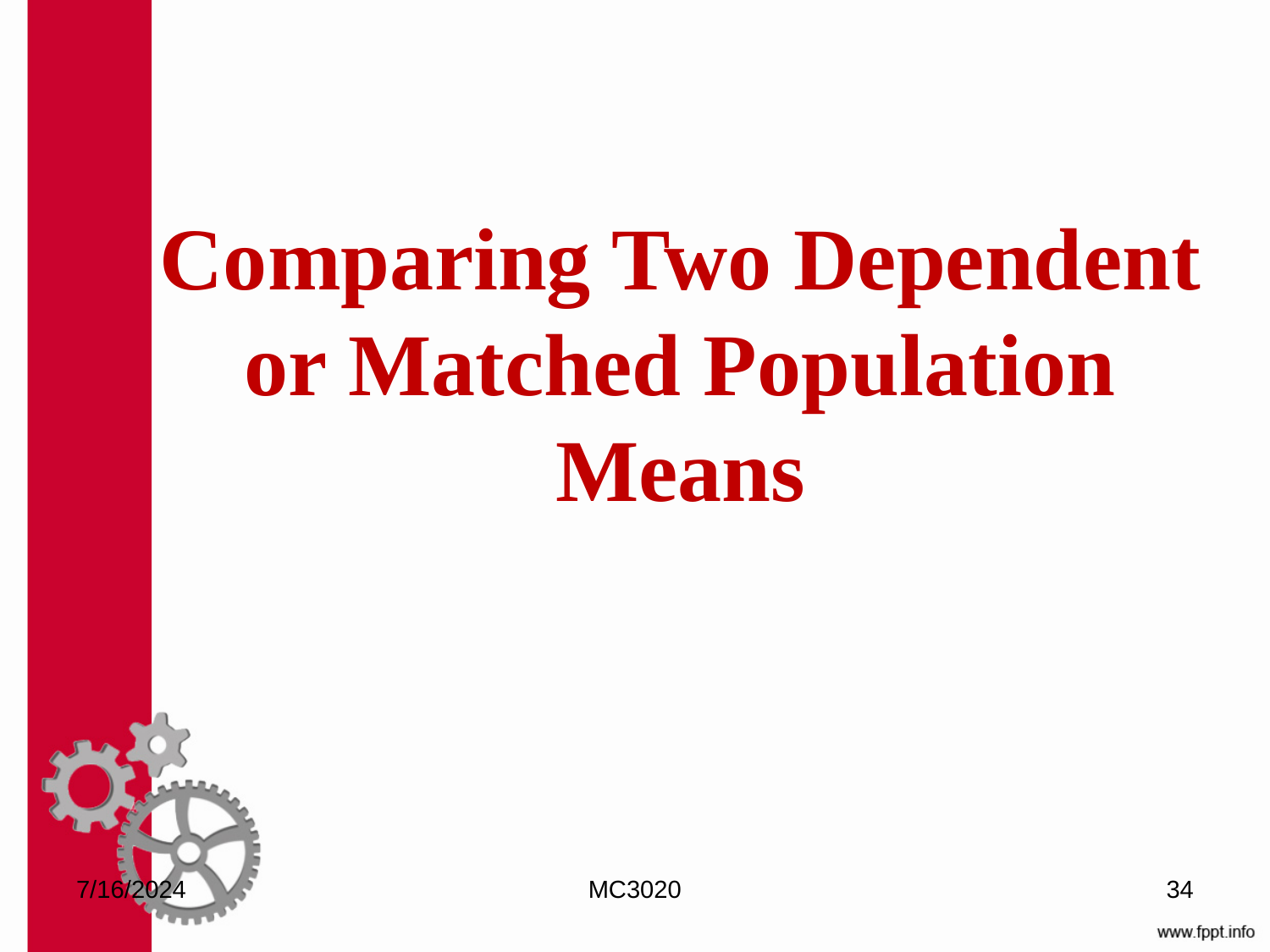

# Comparing Two Dependent or Matched Population Means
7/16/2024
MC3020
34